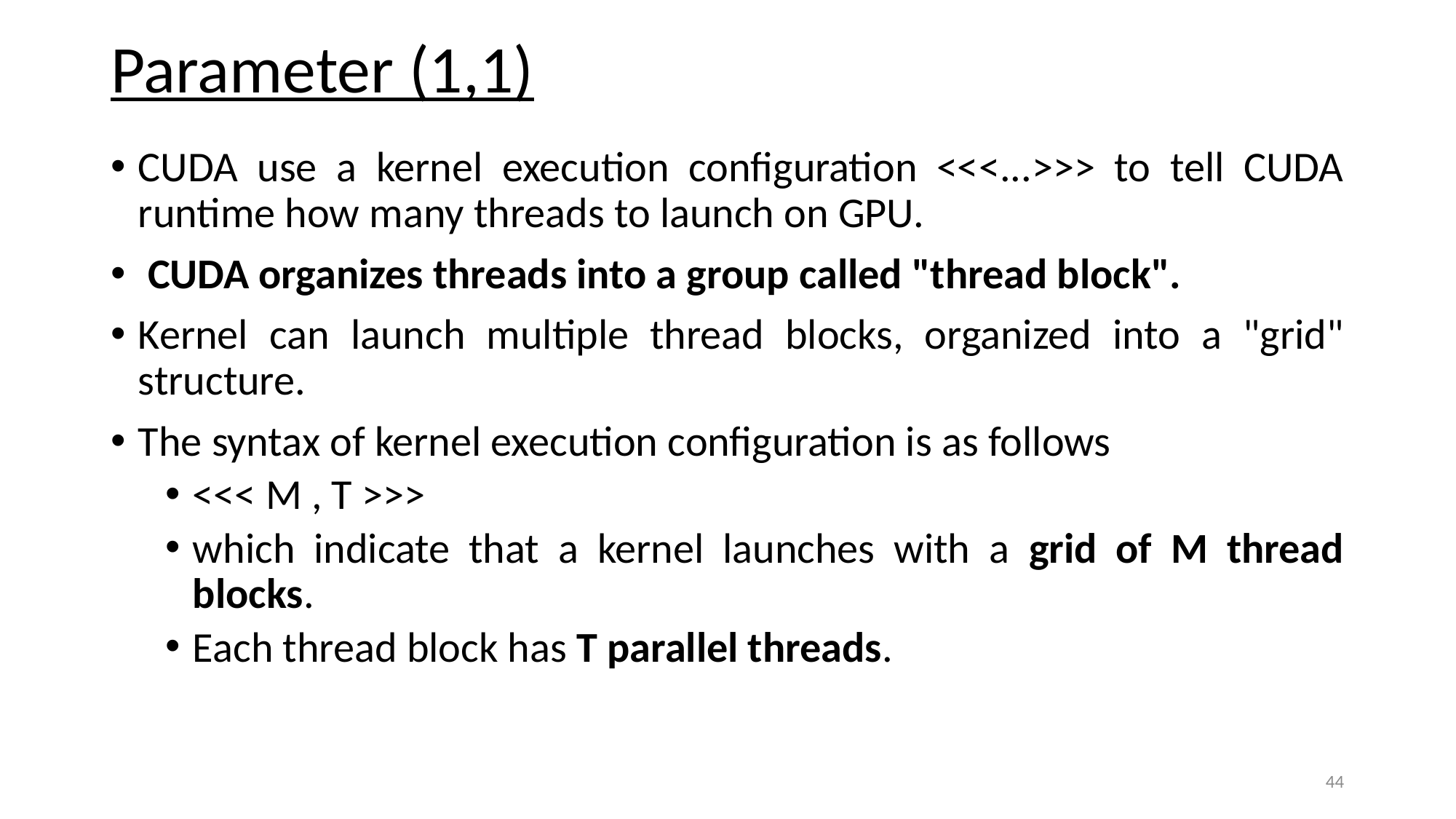

# Parameter (1,1)
CUDA use a kernel execution configuration <<<...>>> to tell CUDA runtime how many threads to launch on GPU.
 CUDA organizes threads into a group called "thread block".
Kernel can launch multiple thread blocks, organized into a "grid" structure.
The syntax of kernel execution configuration is as follows
<<< M , T >>>
which indicate that a kernel launches with a grid of M thread blocks.
Each thread block has T parallel threads.

44